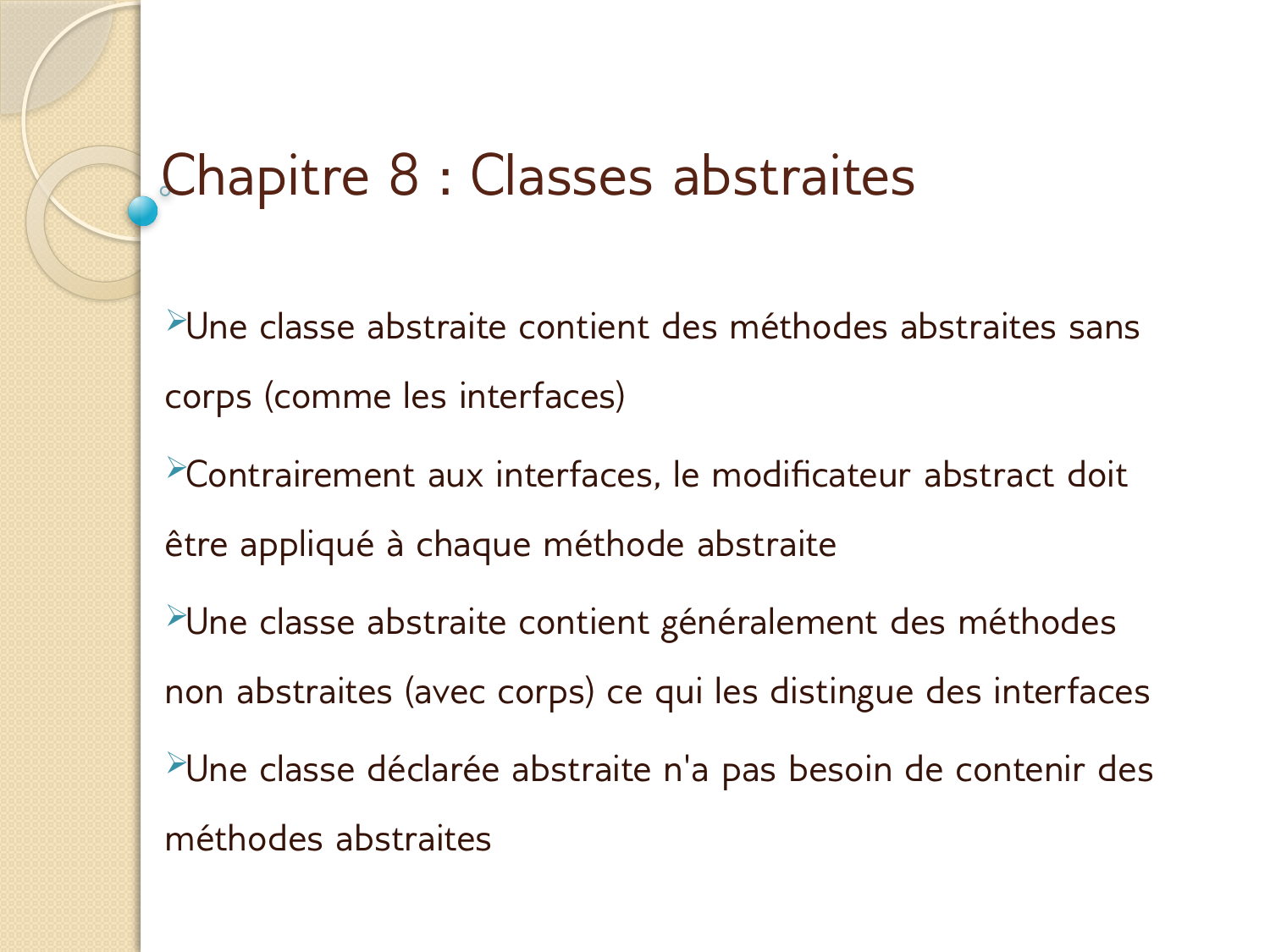

# Chapitre 8 : Classes abstraites
chaque valeur a un indice numérique permettant  d'y accéder

Une classe abstraite contient des méthodes abstraites sans corps (comme les interfaces)
Contrairement aux interfaces, le modificateur abstract doit être appliqué à chaque méthode abstraite
Une classe abstraite contient généralement des méthodes non abstraites (avec corps) ce qui les distingue des interfaces
Une classe déclarée abstraite n'a pas besoin de contenir des méthodes abstraites
Véhicule
est-un (is-a)
| 0 | 1 | 2 | 3 | 4 |
| --- | --- | --- | --- | --- |
Voiture